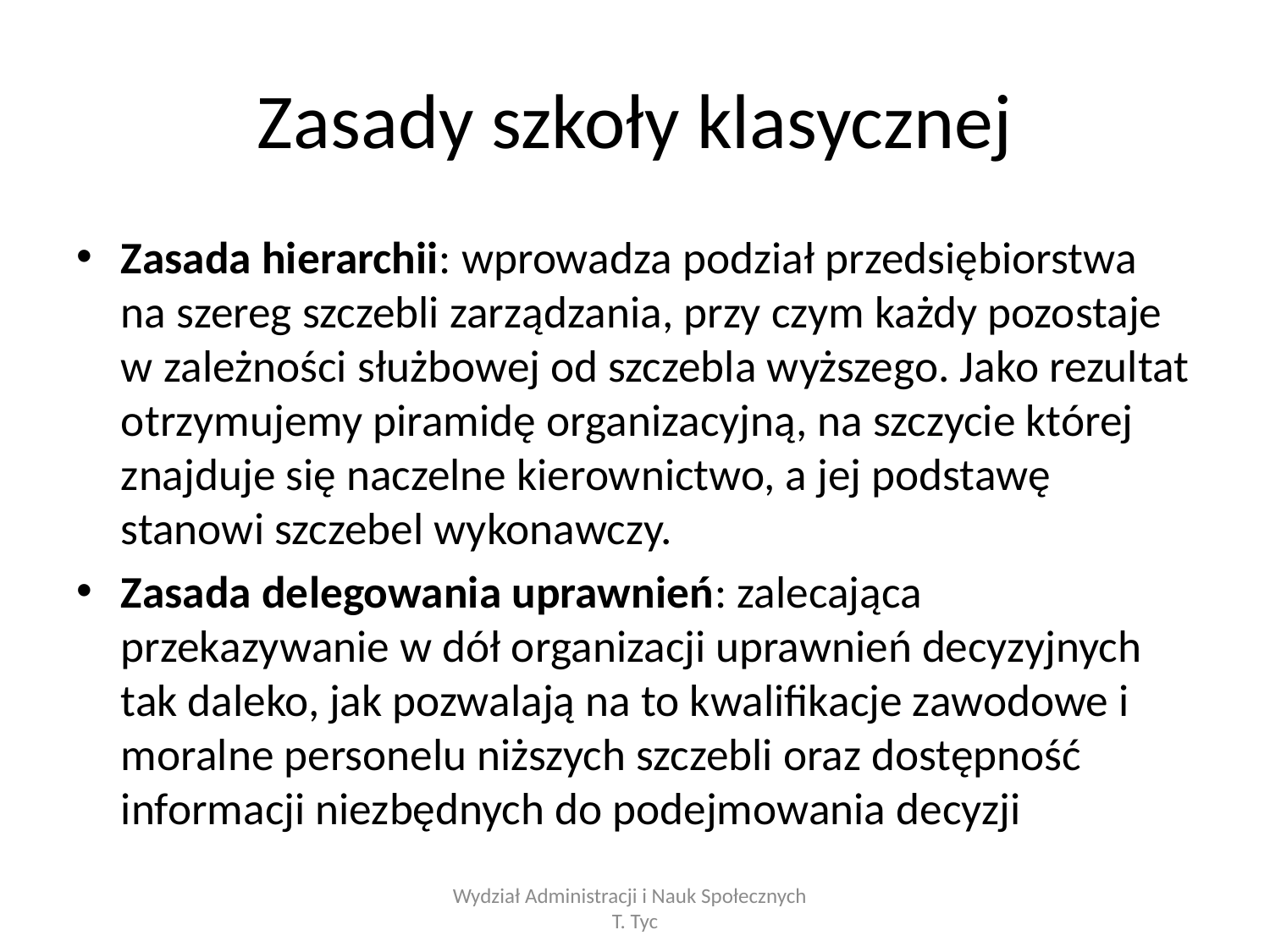

# Zasady szkoły klasycznej
Zasada hierarchii: wprowadza podział przedsiębiorstwa na szereg szczebli zarządzania, przy czym każdy pozostaje w zależności służbowej od szczebla wyższego. Jako rezultat otrzymujemy piramidę organizacyjną, na szczycie której znajduje się naczelne kierownictwo, a jej podstawę stanowi szczebel wykonawczy.
Zasada delegowania uprawnień: zalecająca przekazywanie w dół organizacji uprawnień decyzyjnych tak daleko, jak pozwalają na to kwalifikacje zawodowe i moralne personelu niższych szczebli oraz dostępność informacji niezbędnych do podejmowania decyzji

Wydział Administracji i Nauk Społecznych   T. Tyc